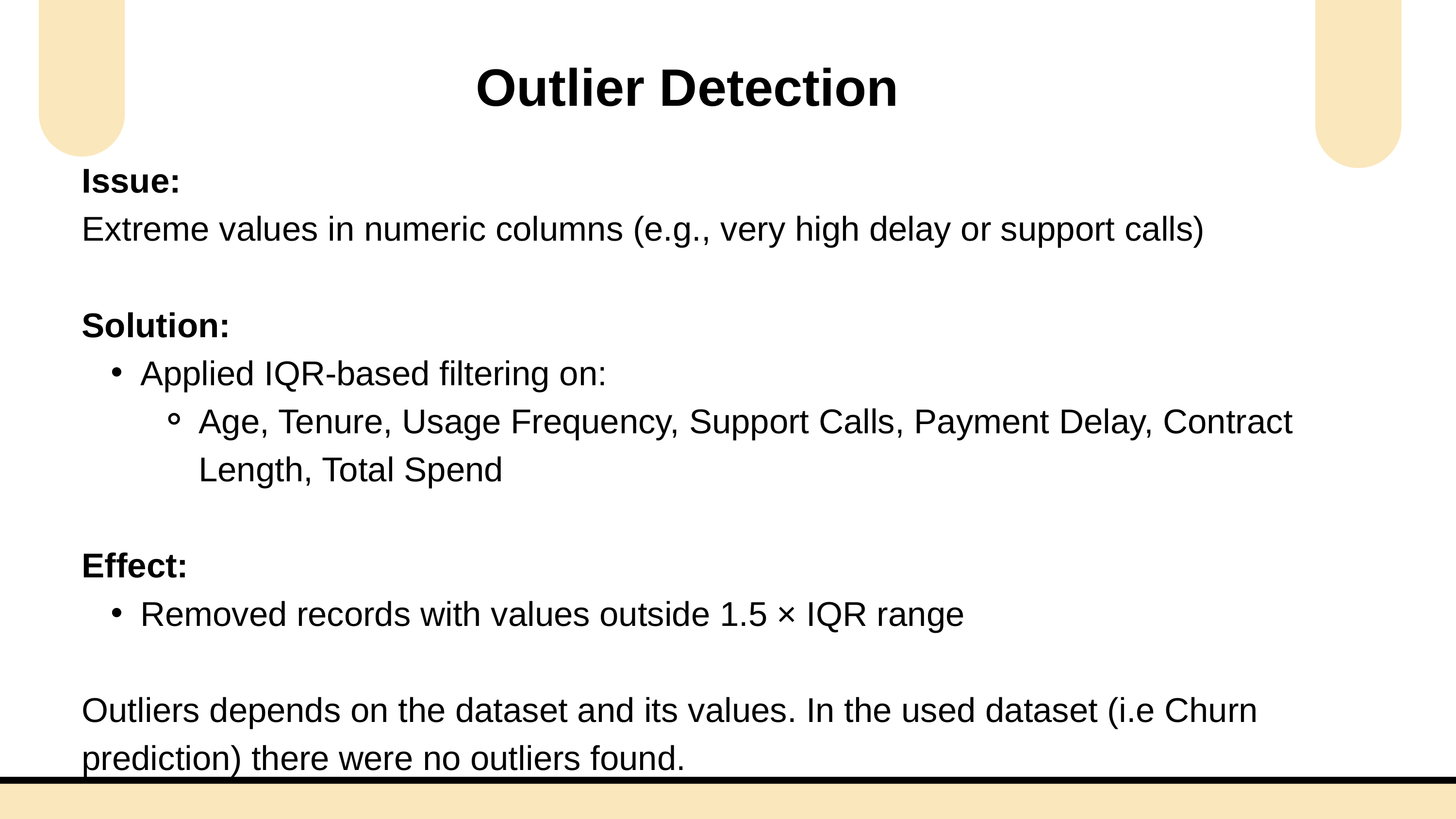

Outlier Detection
Issue:
Extreme values in numeric columns (e.g., very high delay or support calls)

Solution:
Applied IQR-based filtering on:
Age, Tenure, Usage Frequency, Support Calls, Payment Delay, Contract Length, Total Spend

Effect:
Removed records with values outside 1.5 × IQR range

Outliers depends on the dataset and its values. In the used dataset (i.e Churn prediction) there were no outliers found.